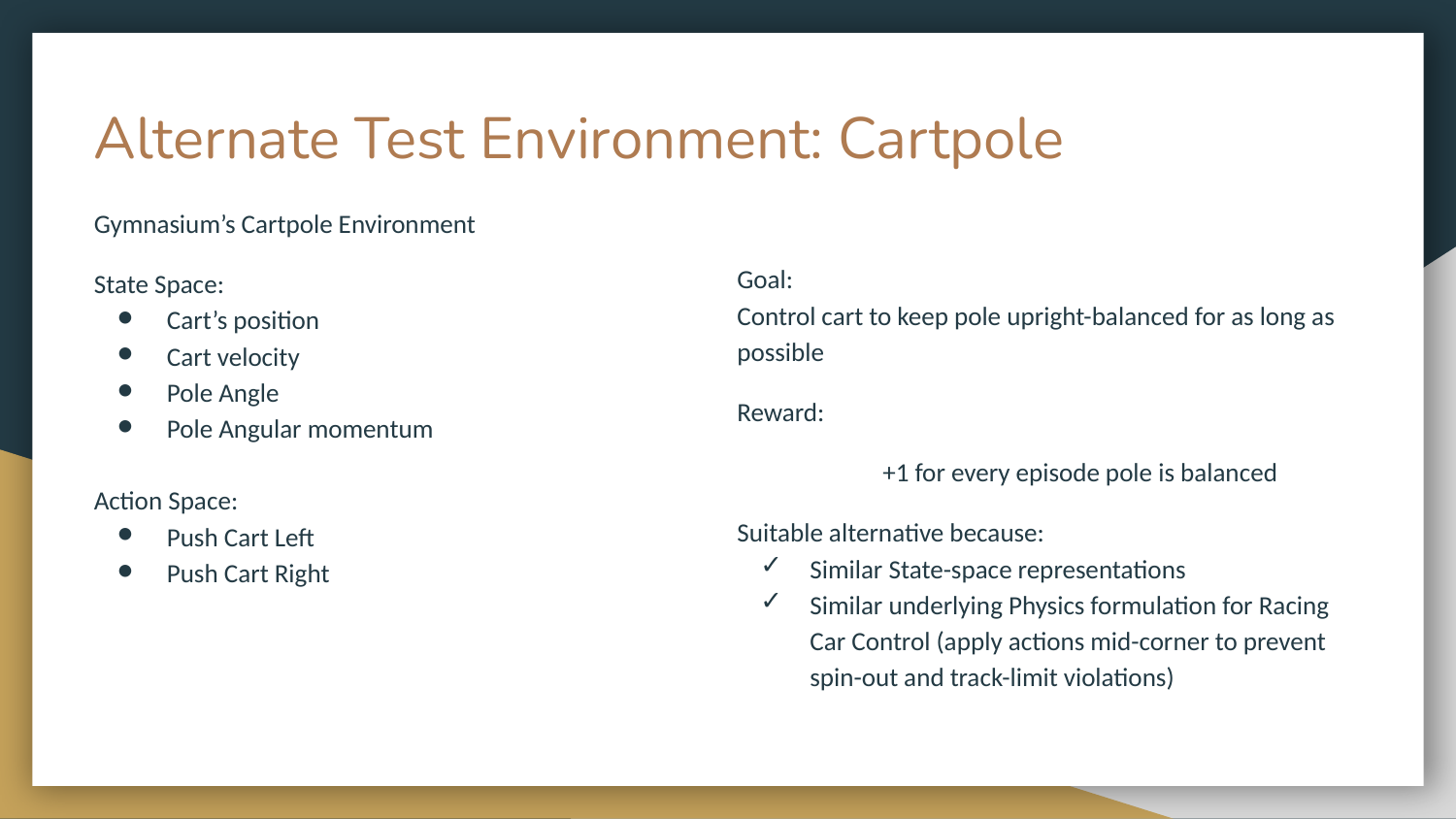

# Alternate Test Environment: Cartpole
Gymnasium’s Cartpole Environment
State Space:
Cart’s position
Cart velocity
Pole Angle
Pole Angular momentum

Action Space:
Push Cart Left
Push Cart Right

Goal:
Control cart to keep pole upright-balanced for as long as possible
Reward:
	+1 for every episode pole is balanced
Suitable alternative because:
Similar State-space representations
Similar underlying Physics formulation for Racing Car Control (apply actions mid-corner to prevent spin-out and track-limit violations)